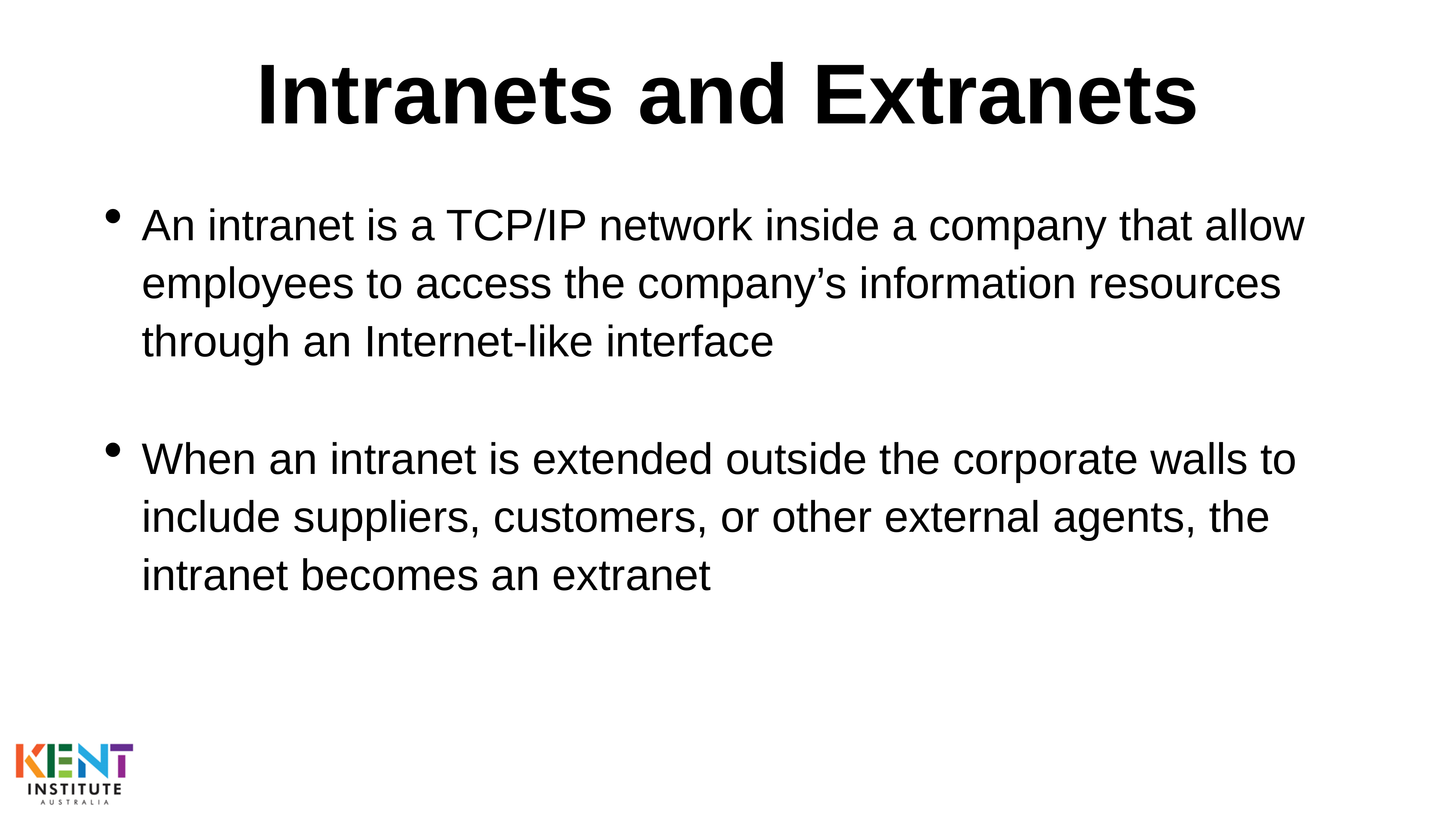

# Intranets and Extranets
An intranet is a TCP/IP network inside a company that allow employees to access the company’s information resources through an Internet-like interface

When an intranet is extended outside the corporate walls to include suppliers, customers, or other external agents, the intranet becomes an extranet